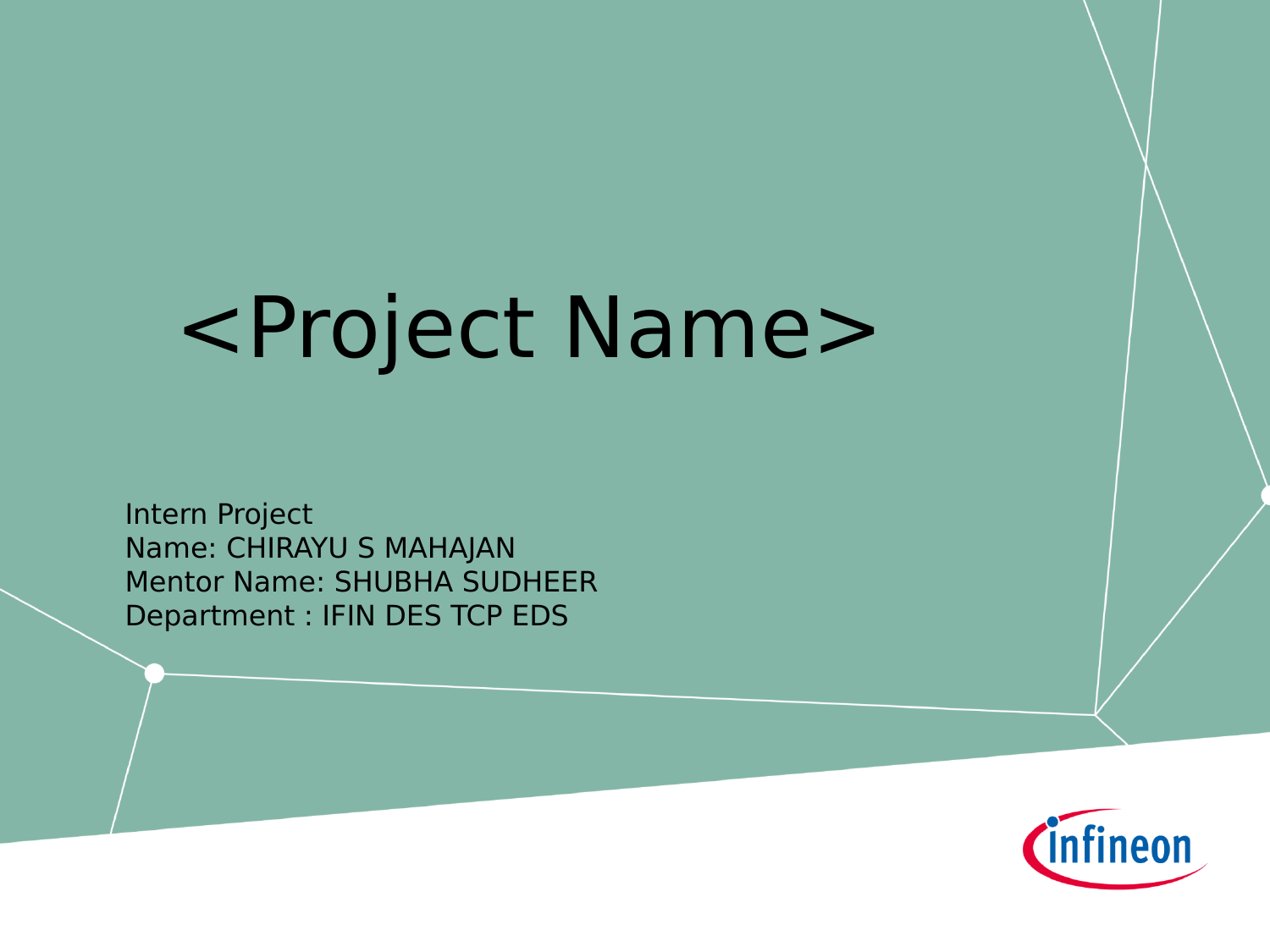

# <Project Name>
Intern Project
Name: CHIRAYU S MAHAJAN
Mentor Name: SHUBHA SUDHEER
Department : IFIN DES TCP EDS